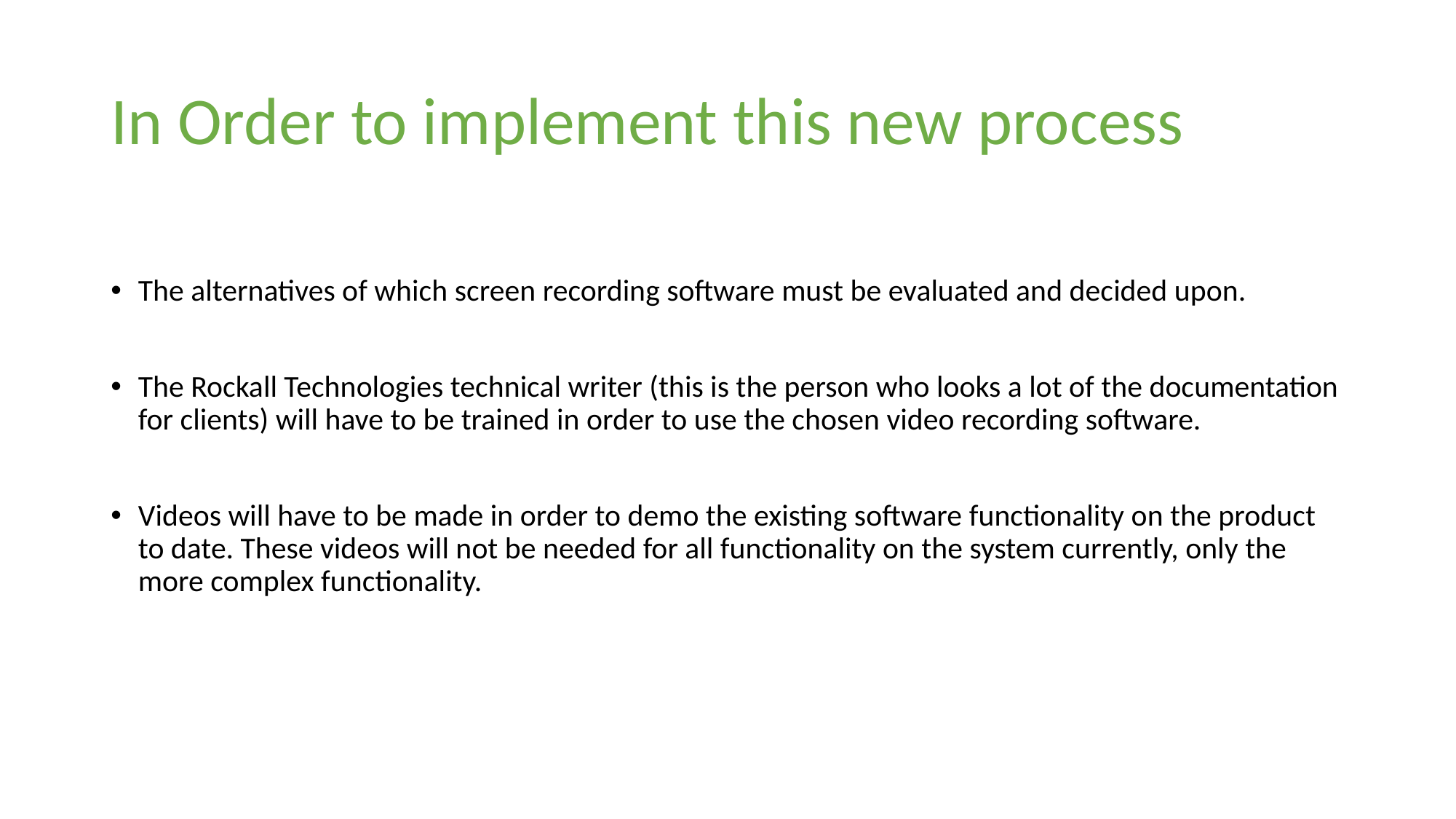

# In Order to implement this new process

The alternatives of which screen recording software must be evaluated and decided upon.

The Rockall Technologies technical writer (this is the person who looks a lot of the documentation for clients) will have to be trained in order to use the chosen video recording software.

Videos will have to be made in order to demo the existing software functionality on the product to date. These videos will not be needed for all functionality on the system currently, only the more complex functionality.